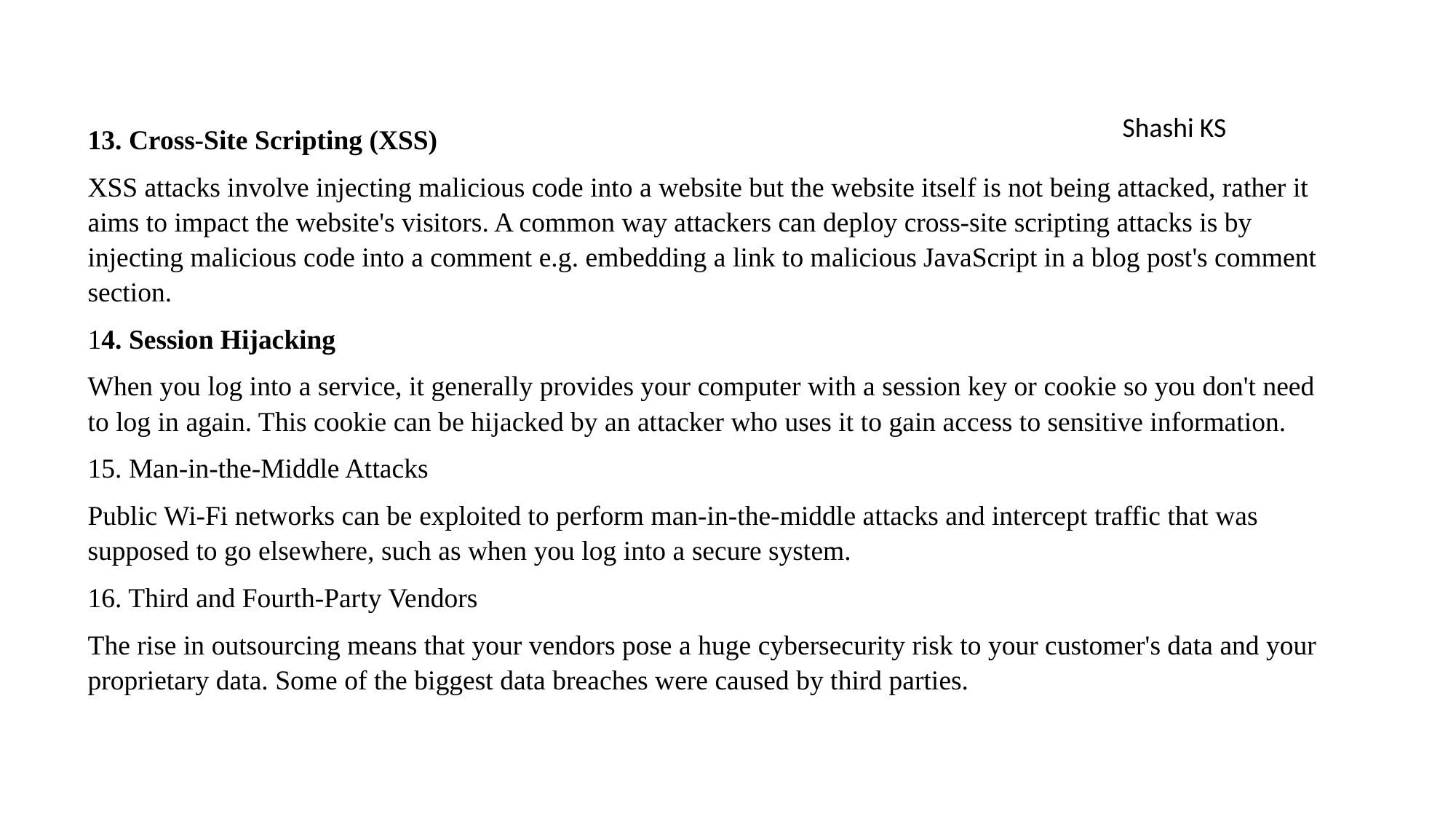

13. Cross-Site Scripting (XSS)
XSS attacks involve injecting malicious code into a website but the website itself is not being attacked, rather it aims to impact the website's visitors. A common way attackers can deploy cross-site scripting attacks is by injecting malicious code into a comment e.g. embedding a link to malicious JavaScript in a blog post's comment section.
14. Session Hijacking
‍When you log into a service, it generally provides your computer with a session key or cookie so you don't need to log in again. This cookie can be hijacked by an attacker who uses it to gain access to sensitive information.
15. Man-in-the-Middle Attacks
‍Public Wi-Fi networks can be exploited to perform man-in-the-middle attacks and intercept traffic that was supposed to go elsewhere, such as when you log into a secure system.
16. Third and Fourth-Party Vendors
‍The rise in outsourcing means that your vendors pose a huge cybersecurity risk to your customer's data and your proprietary data. Some of the biggest data breaches were caused by third parties.